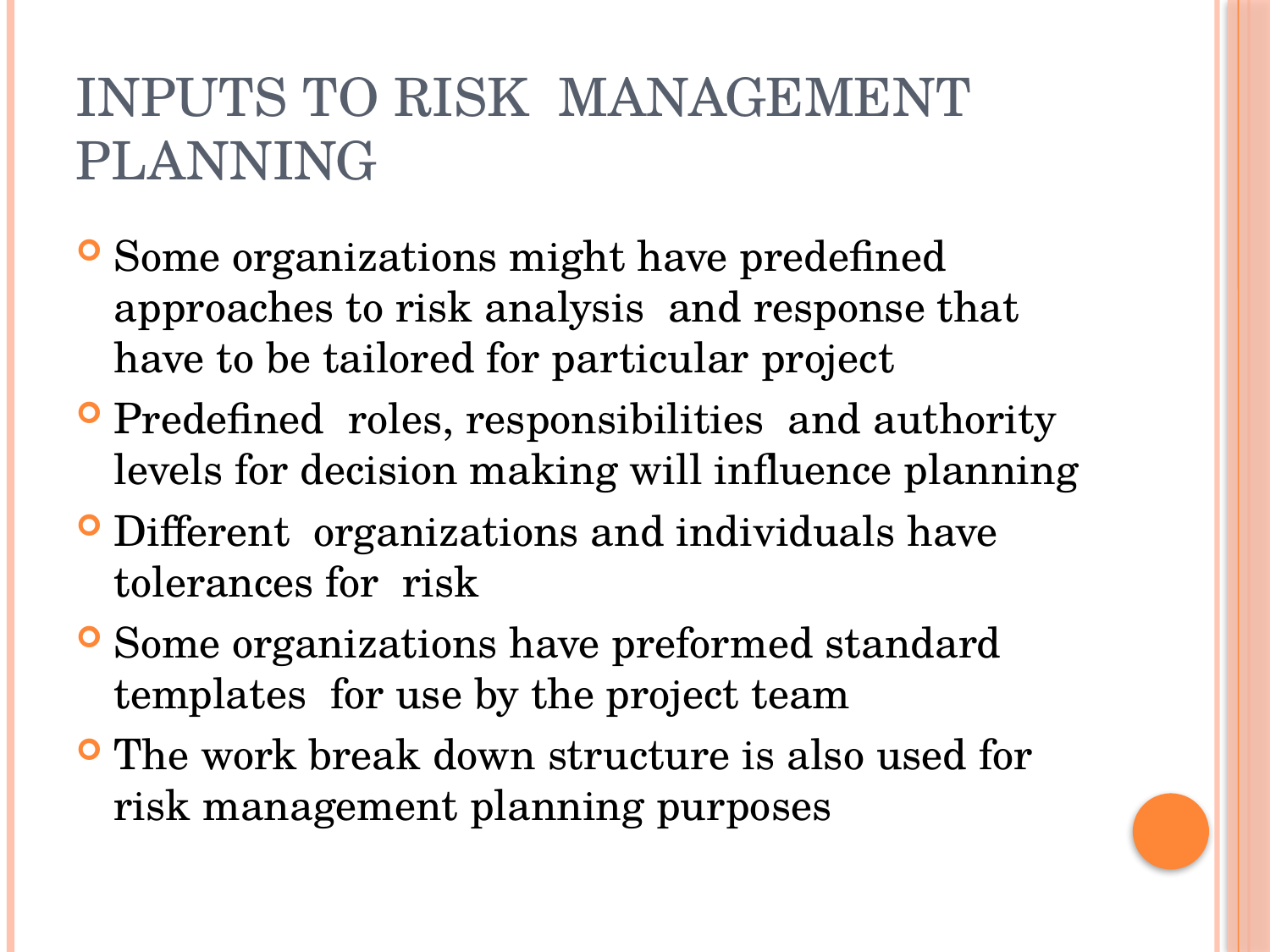

# Inputs to Risk  Management planning
Some organizations might have predefined approaches to risk analysis  and response that have to be tailored for particular project
Predefined  roles, responsibilities  and authority levels for decision making will influence planning
Different  organizations and individuals have tolerances for  risk
Some organizations have preformed standard templates  for use by the project team
The work break down structure is also used for risk management planning purposes